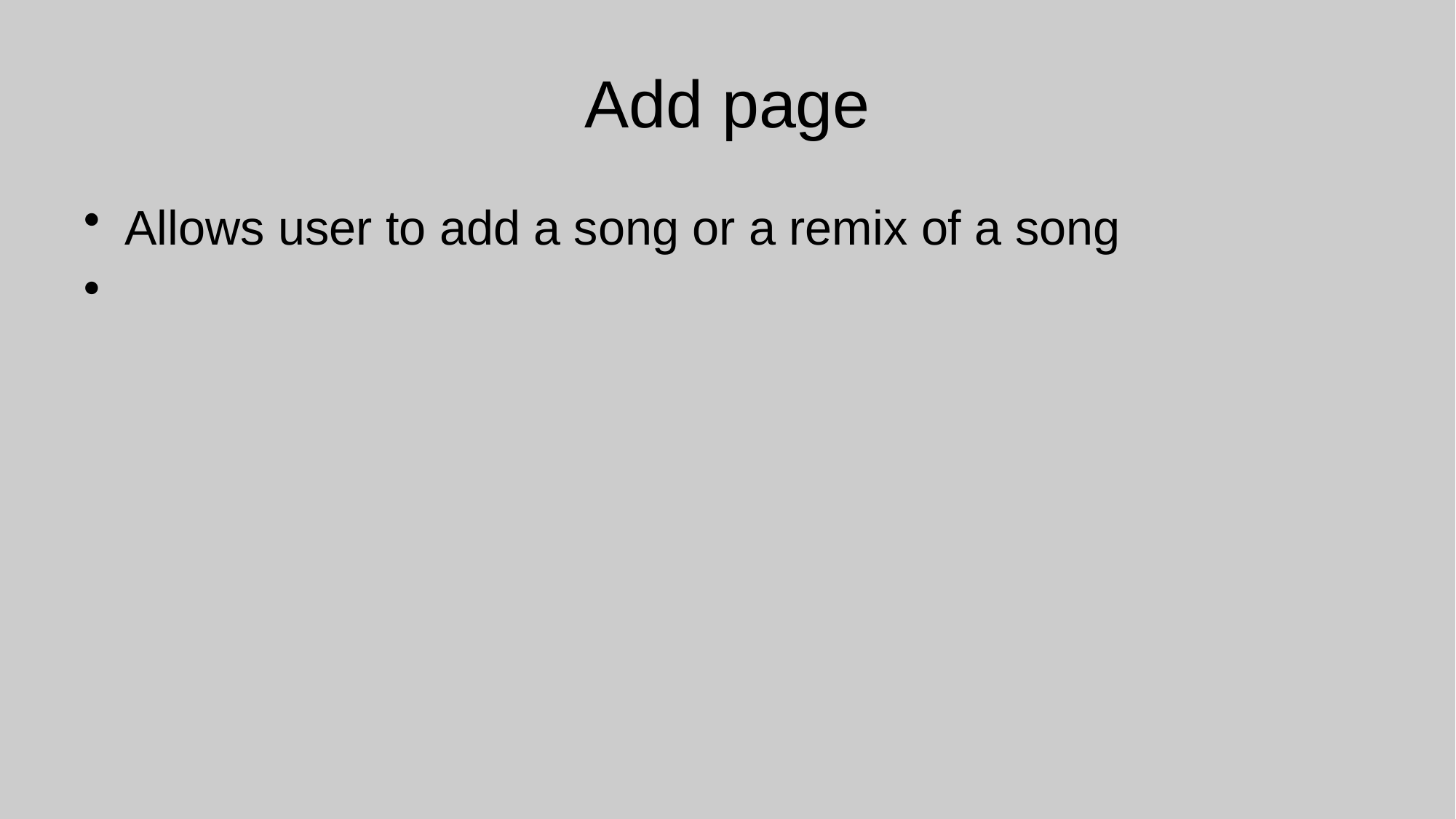

# Add page
Allows user to add a song or a remix of a song